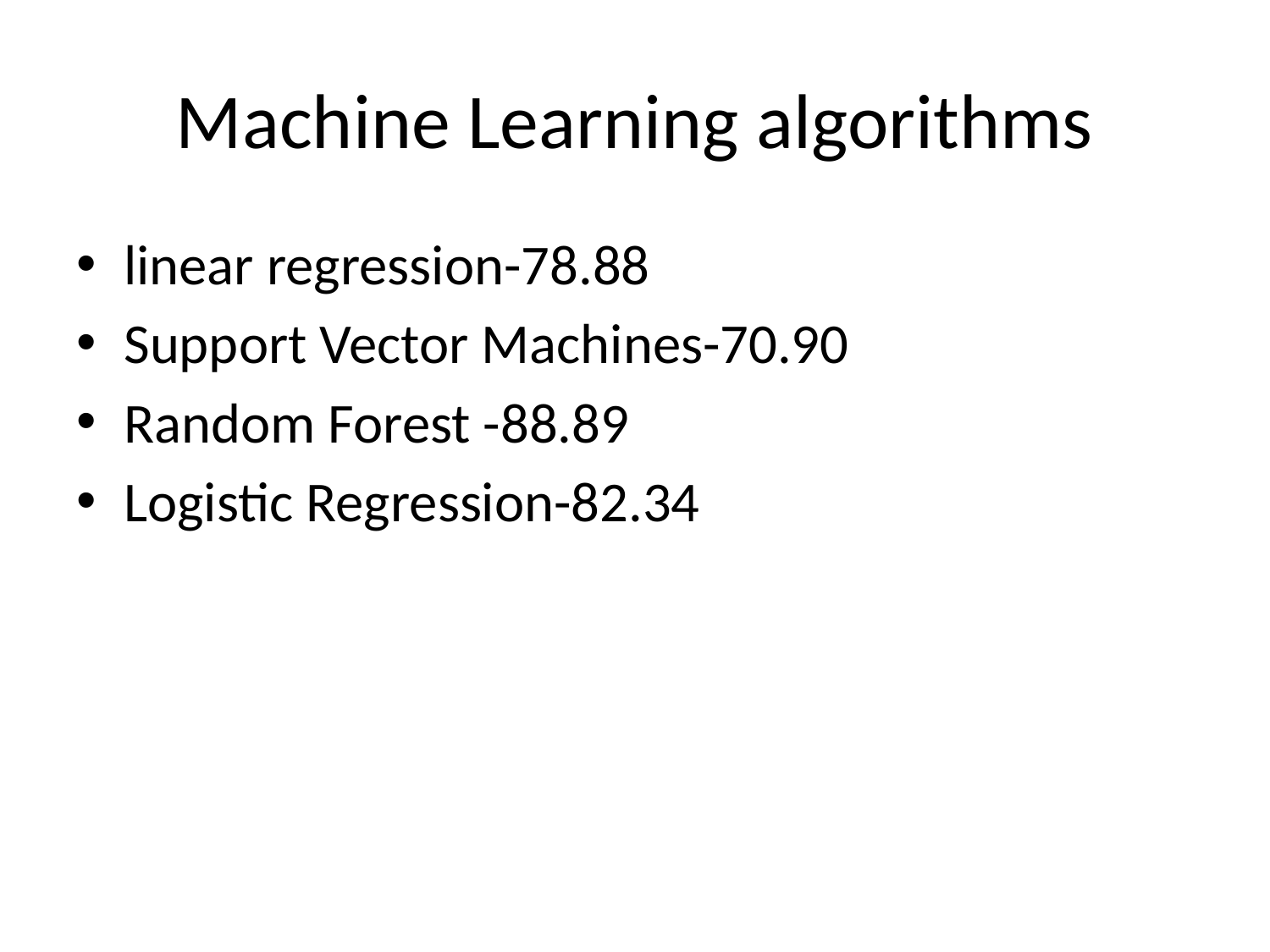

# Machine Learning algorithms
linear regression-78.88
Support Vector Machines-70.90
Random Forest -88.89
Logistic Regression-82.34